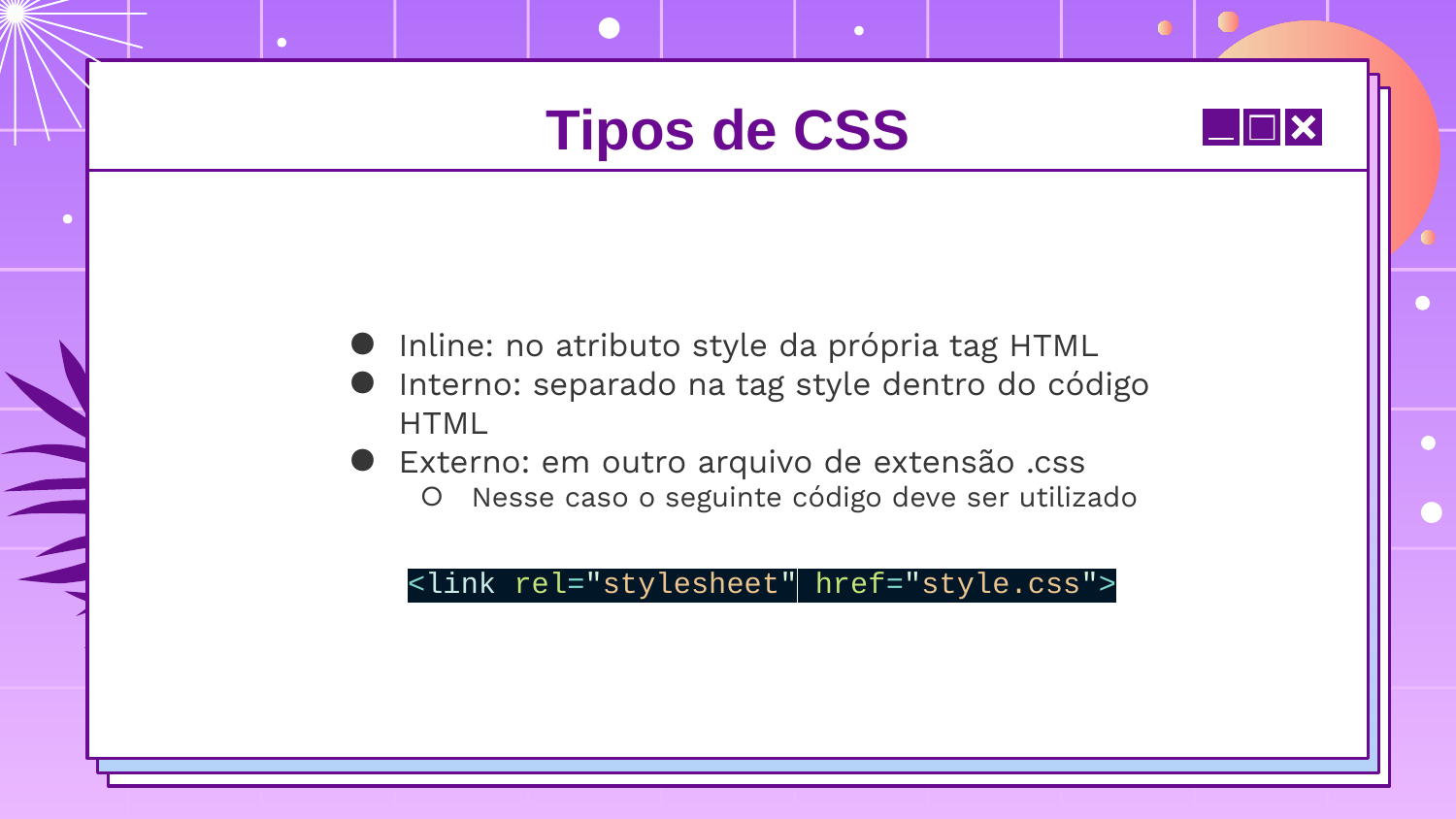

# Tipos de CSS

Inline: no atributo style da própria tag HTML
Interno: separado na tag style dentro do código HTML
Externo: em outro arquivo de extensão .css
Nesse caso o seguinte código deve ser utilizado

<link rel="stylesheet" href="style.css">